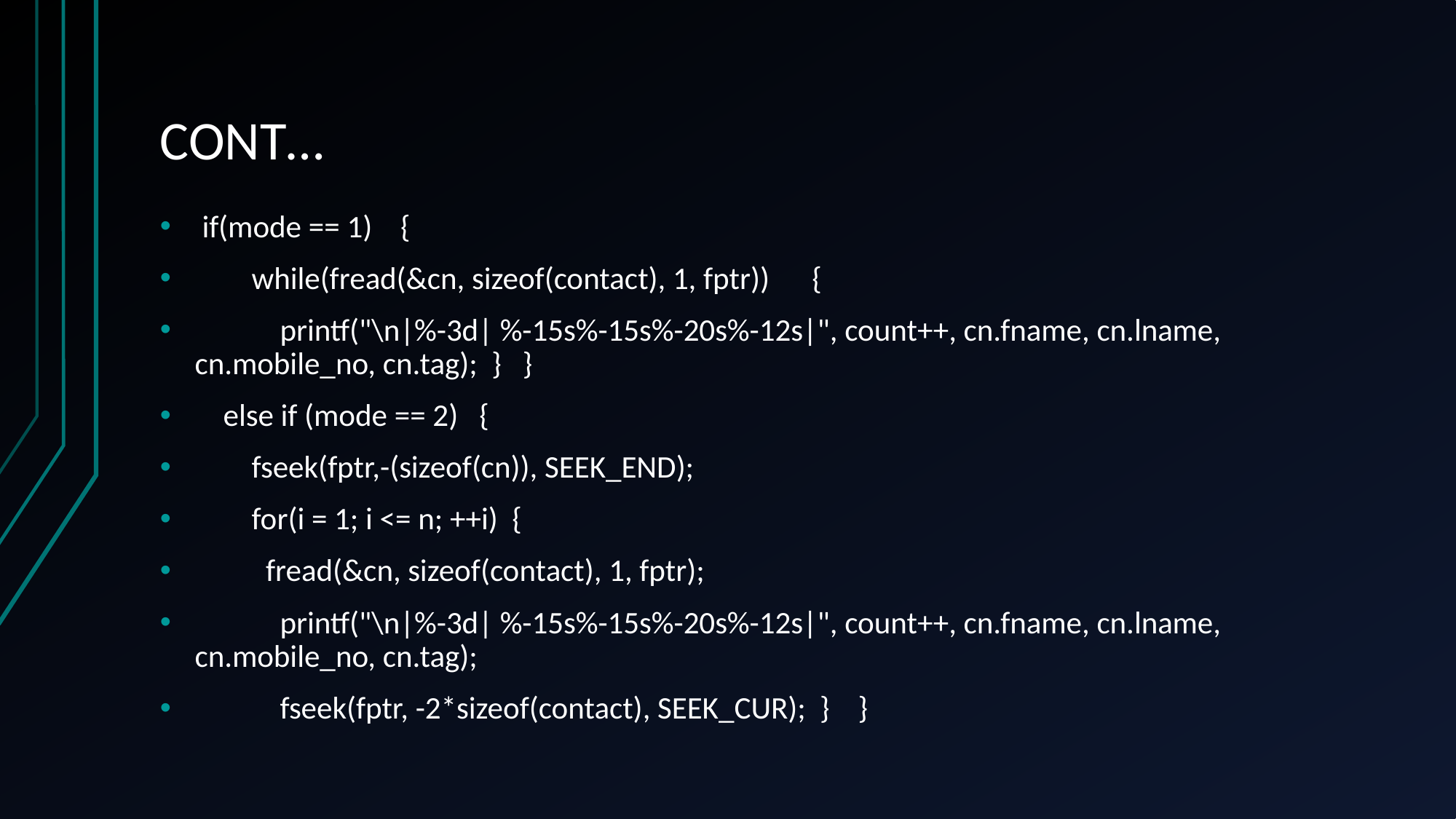

# CONT…
 if(mode == 1)    {
        while(fread(&cn, sizeof(contact), 1, fptr))      {
            printf("\n|%-3d| %-15s%-15s%-20s%-12s|", count++, cn.fname, cn.lname, cn.mobile_no, cn.tag);  }   }
    else if (mode == 2)   {
        fseek(fptr,-(sizeof(cn)), SEEK_END);
        for(i = 1; i <= n; ++i)  {
          fread(&cn, sizeof(contact), 1, fptr);
            printf("\n|%-3d| %-15s%-15s%-20s%-12s|", count++, cn.fname, cn.lname, cn.mobile_no, cn.tag);
            fseek(fptr, -2*sizeof(contact), SEEK_CUR);  }    }